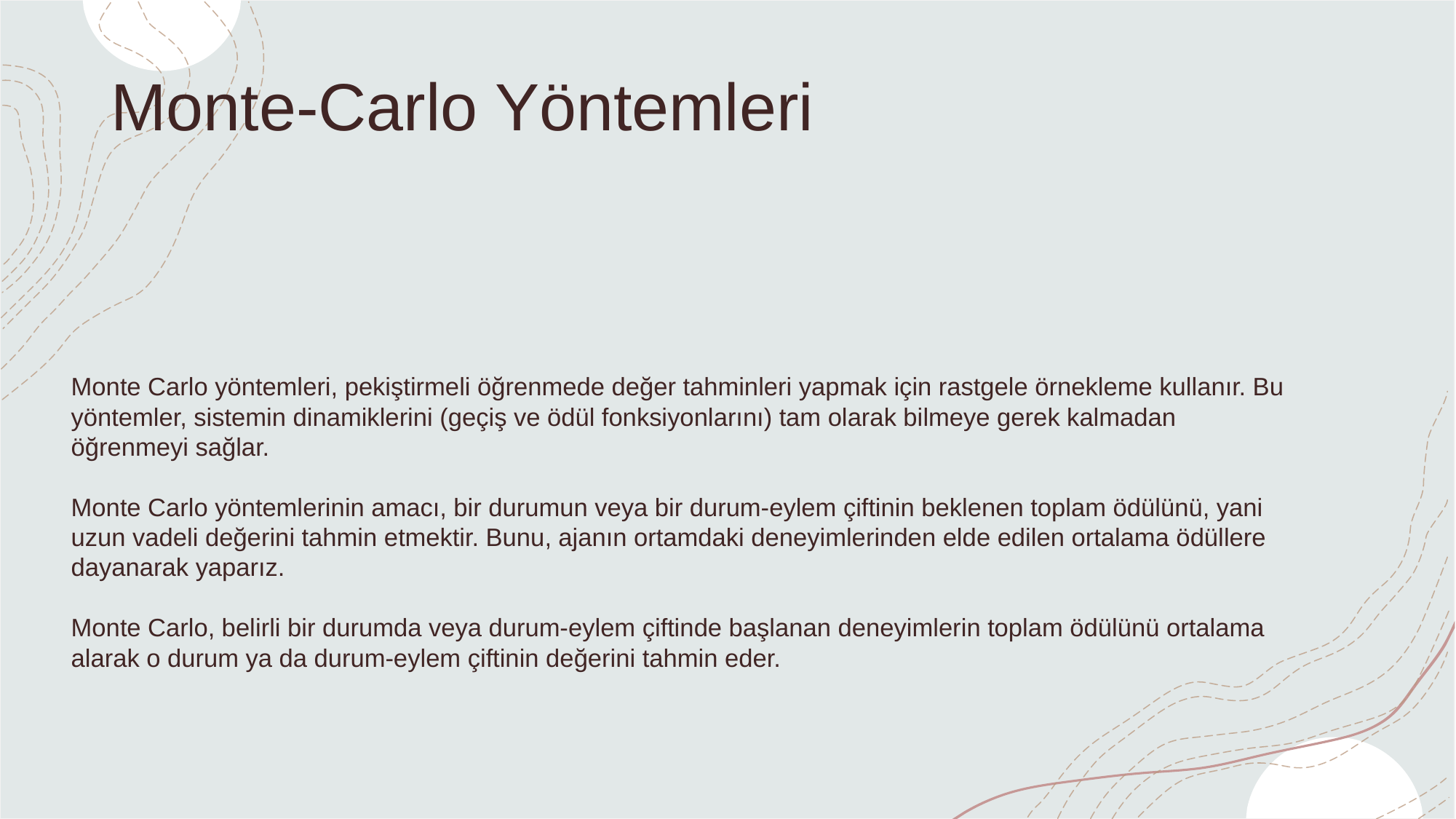

# Monte-Carlo Yöntemleri

Monte Carlo yöntemleri, pekiştirmeli öğrenmede değer tahminleri yapmak için rastgele örnekleme kullanır. Bu yöntemler, sistemin dinamiklerini (geçiş ve ödül fonksiyonlarını) tam olarak bilmeye gerek kalmadan öğrenmeyi sağlar.

Monte Carlo yöntemlerinin amacı, bir durumun veya bir durum-eylem çiftinin beklenen toplam ödülünü, yani uzun vadeli değerini tahmin etmektir. Bunu, ajanın ortamdaki deneyimlerinden elde edilen ortalama ödüllere dayanarak yaparız.

Monte Carlo, belirli bir durumda veya durum-eylem çiftinde başlanan deneyimlerin toplam ödülünü ortalama alarak o durum ya da durum-eylem çiftinin değerini tahmin eder.